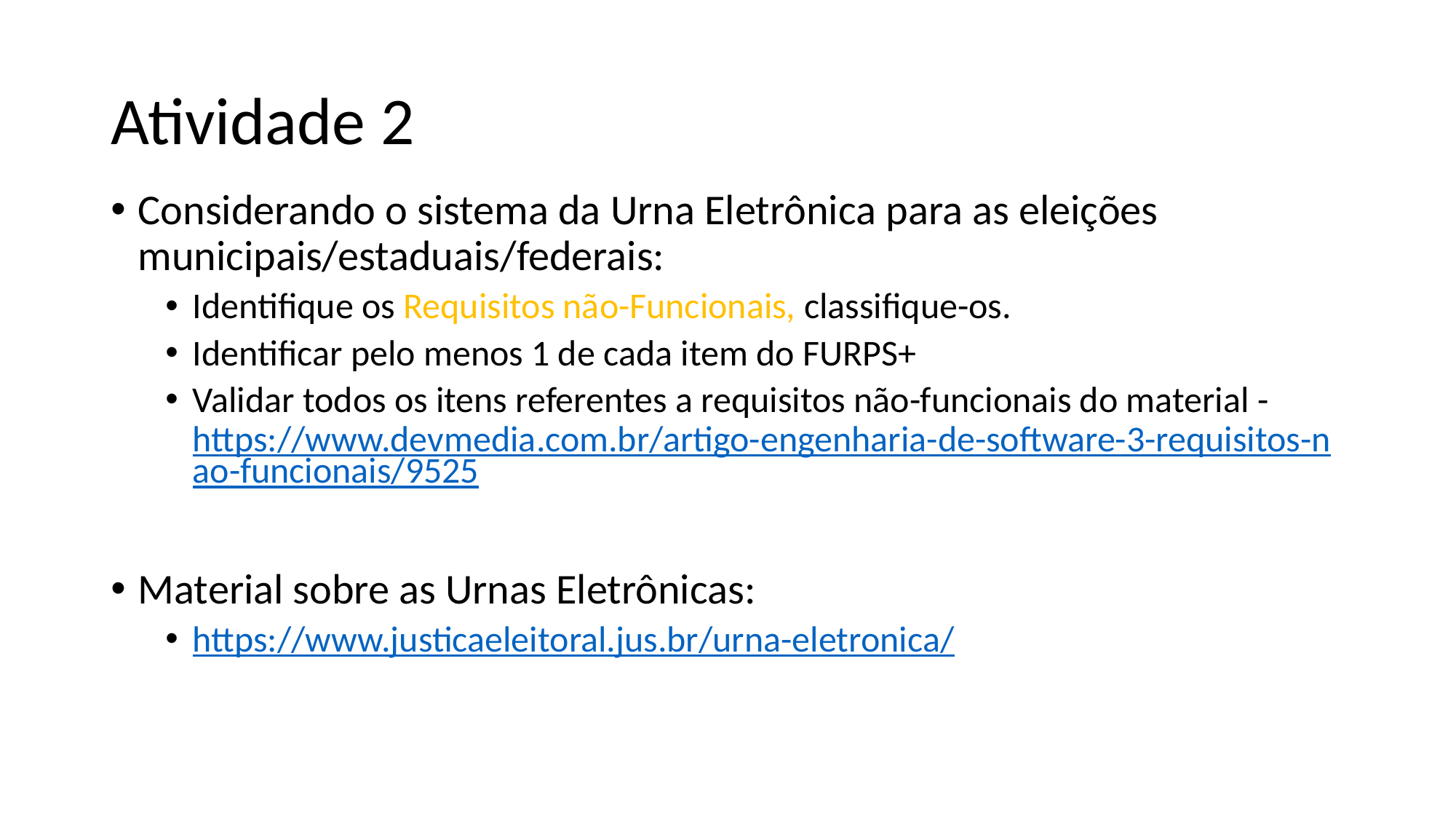

# Atividade 2
Considerando o sistema da Urna Eletrônica para as eleições municipais/estaduais/federais:
Identifique os Requisitos não-Funcionais, classifique-os.
Identificar pelo menos 1 de cada item do FURPS+
Validar todos os itens referentes a requisitos não-funcionais do material - https://www.devmedia.com.br/artigo-engenharia-de-software-3-requisitos-nao-funcionais/9525

Material sobre as Urnas Eletrônicas:
https://www.justicaeleitoral.jus.br/urna-eletronica/